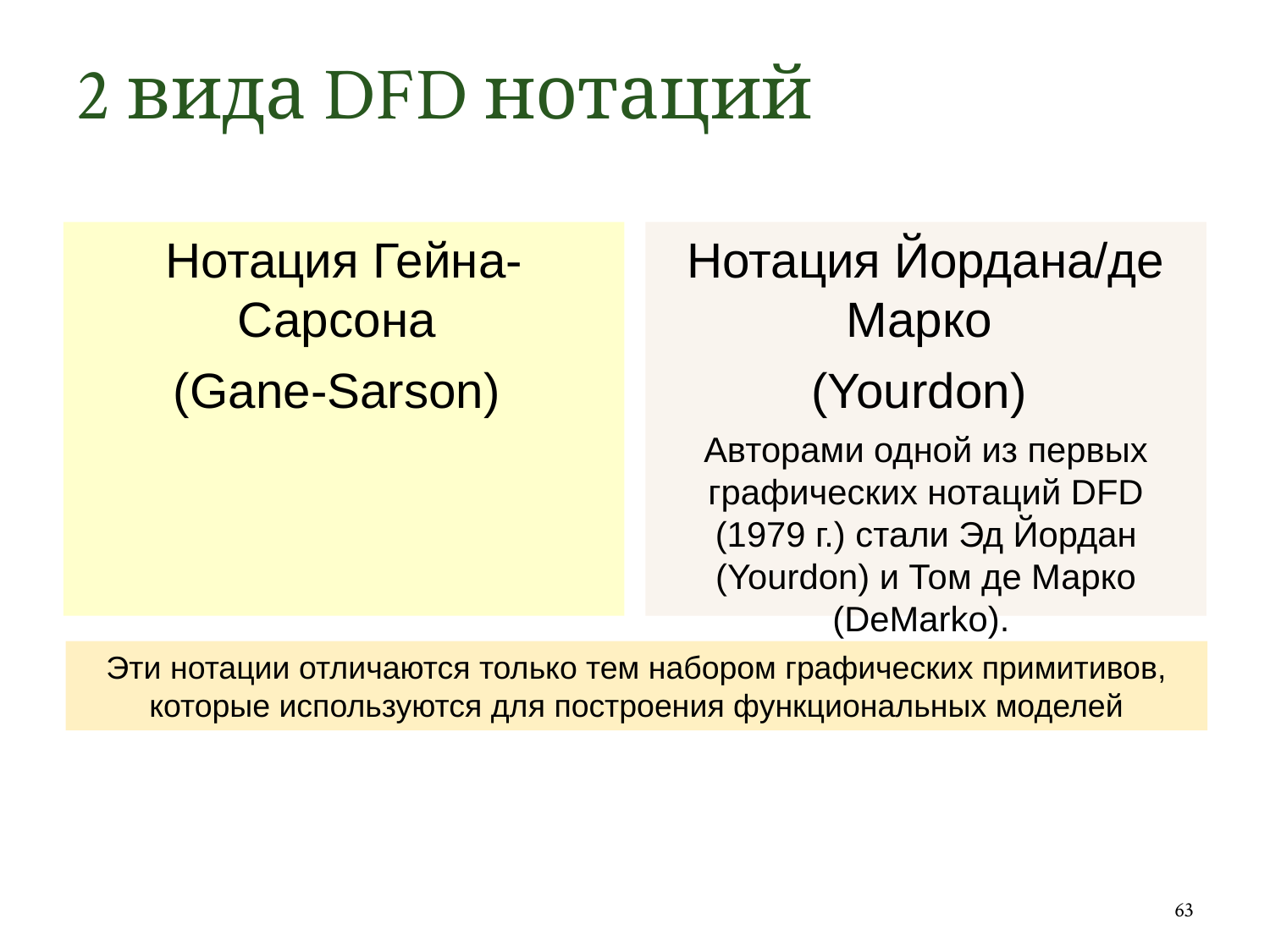

2 вида DFD нотаций
Нотация Гейна-Сарсона
(Gane-Sarson)

Нотация Йордана/де Марко
(Yourdon)
Авторами одной из первых графических нотаций DFD (1979 г.) стали Эд Йордан (Yourdon) и Том де Марко (DeMarko).

Эти нотации отличаются только тем набором графических примитивов, которые используются для построения функциональных моделей
63